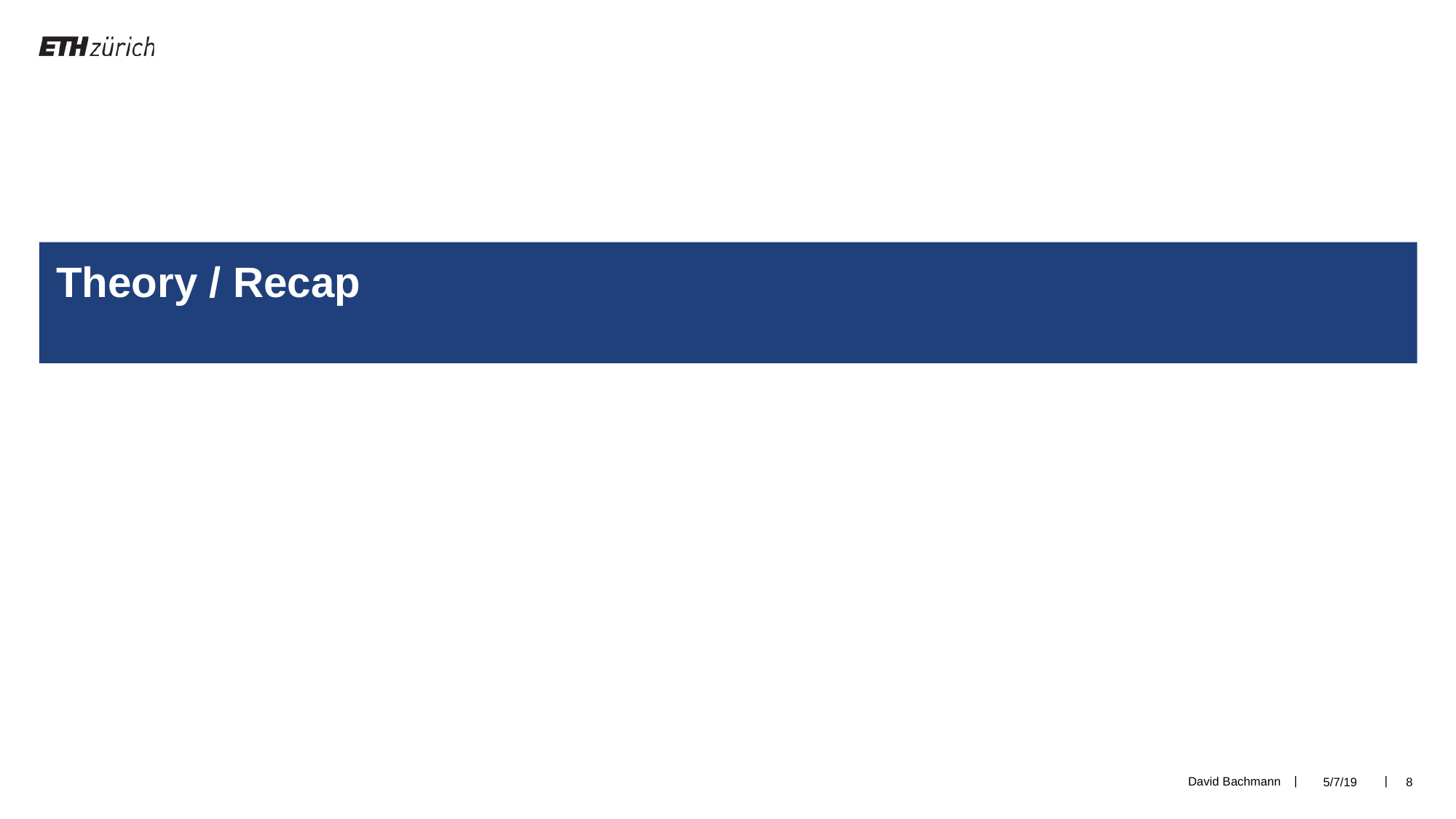

Theory / Recap
David Bachmann
5/7/19
8